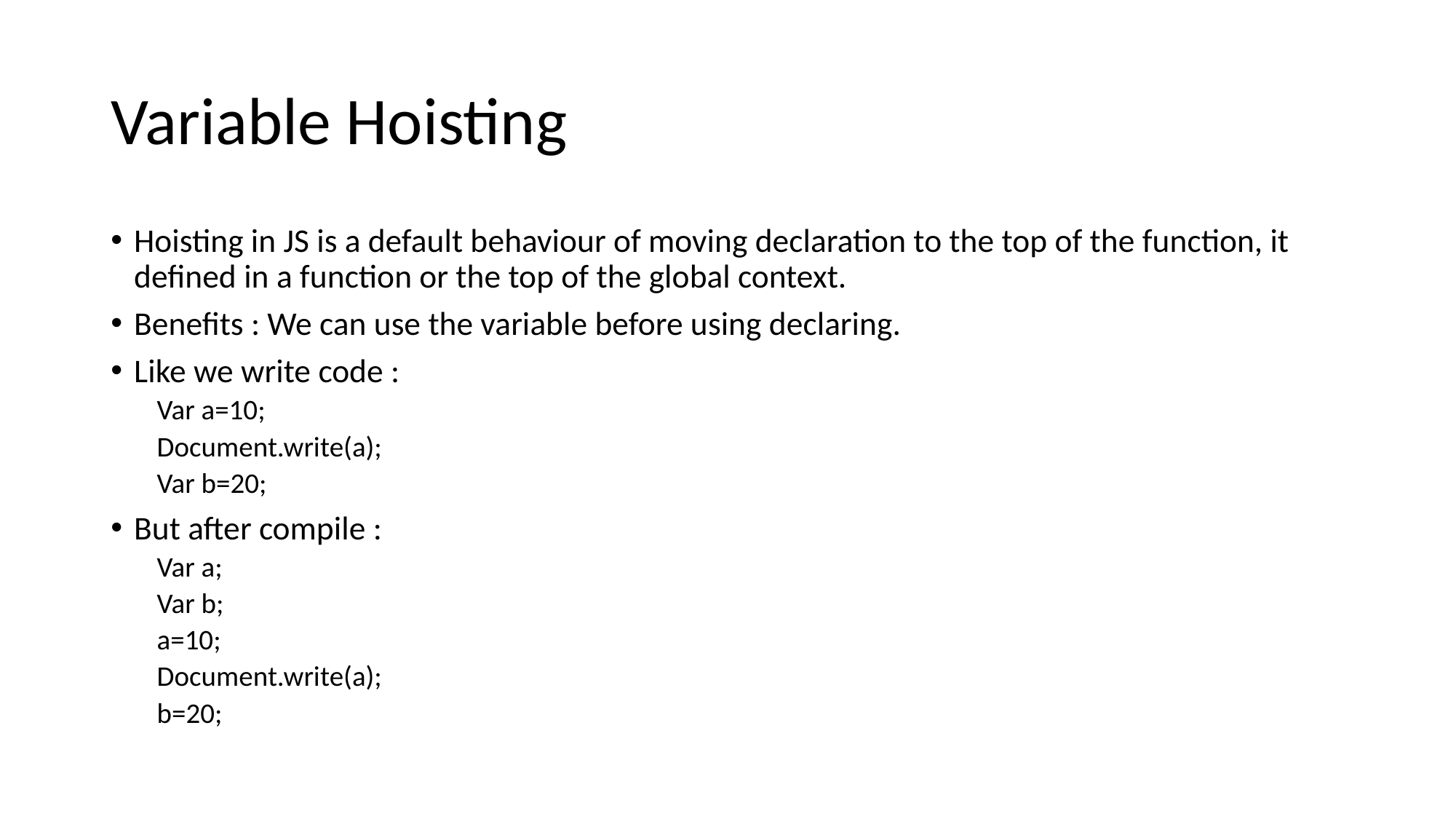

# Variable Hoisting
Hoisting in JS is a default behaviour of moving declaration to the top of the function, it defined in a function or the top of the global context.
Benefits : We can use the variable before using declaring.
Like we write code :
Var a=10;
Document.write(a);
Var b=20;
But after compile :
Var a;
Var b;
a=10;
Document.write(a);
b=20;